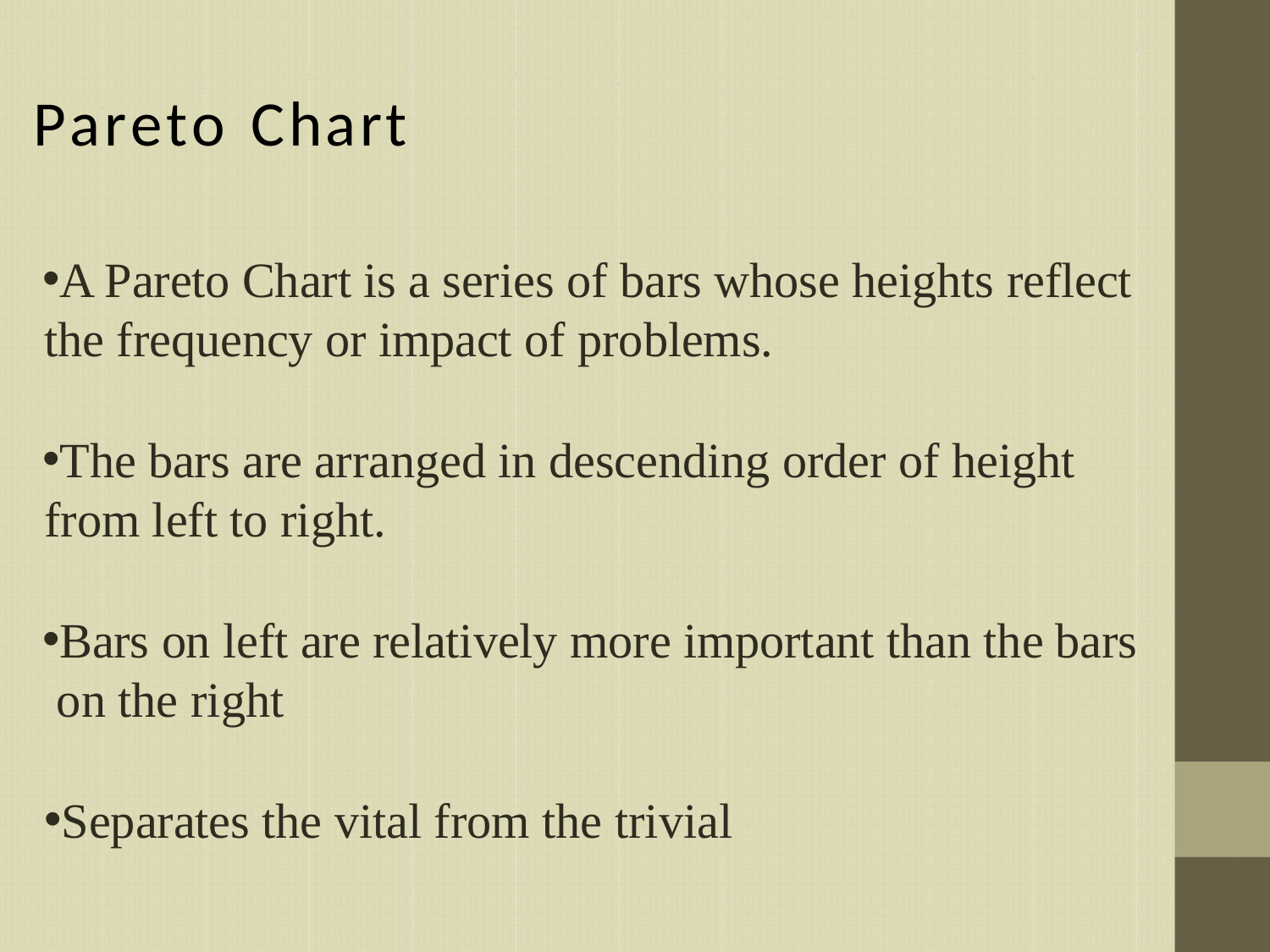

# Pareto Chart
A Pareto Chart is a series of bars whose heights reflect  the frequency or impact of problems.

The bars are arranged in descending order of height  from left to right.

Bars on left are relatively more important than the bars  on the right

Separates the vital from the trivial